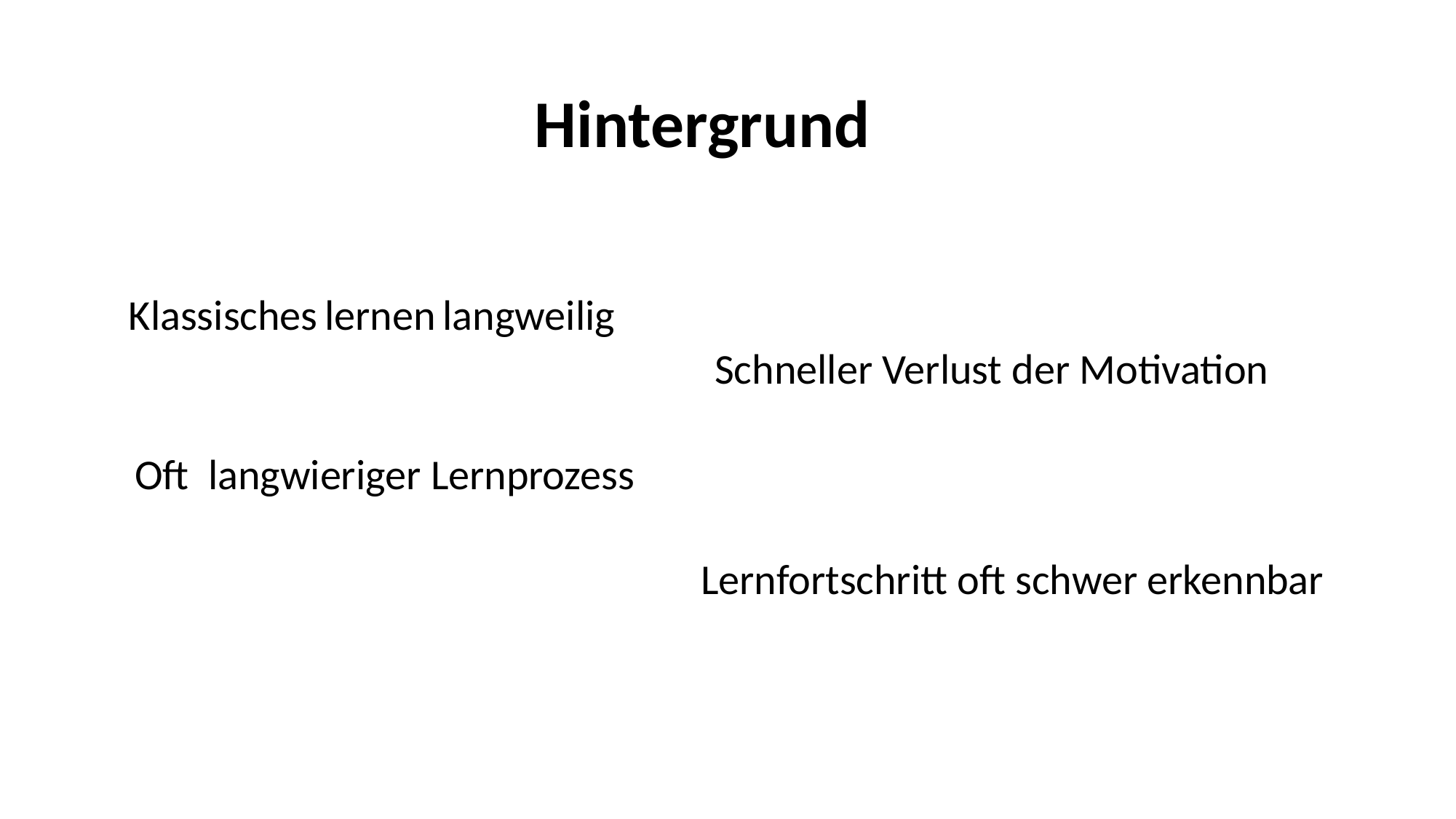

Hintergrund
Klassisches lernen langweilig
Schneller Verlust der Motivation
Oft  langwieriger Lernprozess
Lernfortschritt oft schwer erkennbar